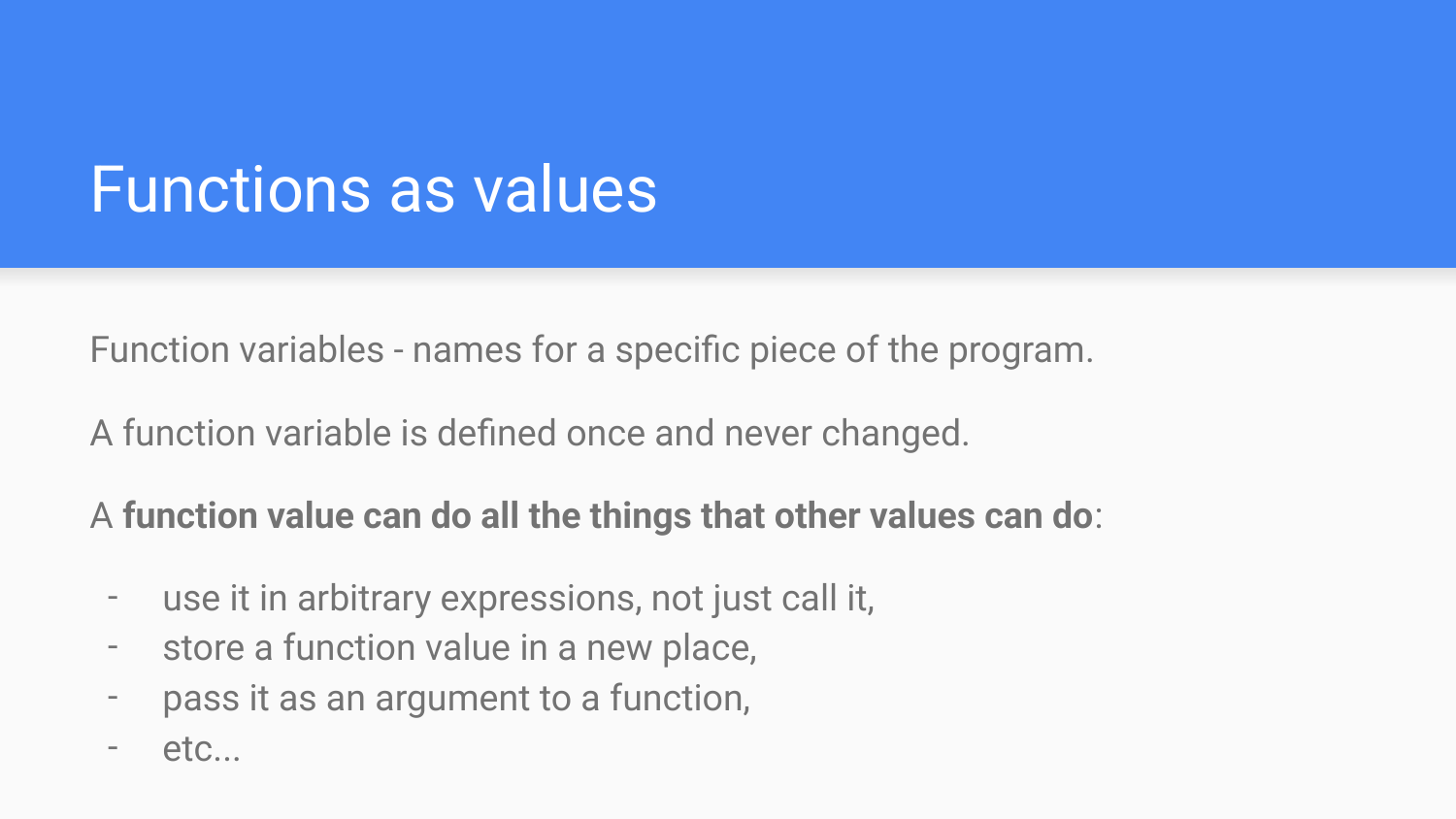

# Functions as values
Function variables - names for a specific piece of the program.
A function variable is defined once and never changed.
A function value can do all the things that other values can do:
use it in arbitrary expressions, not just call it,
store a function value in a new place,
pass it as an argument to a function,
etc...